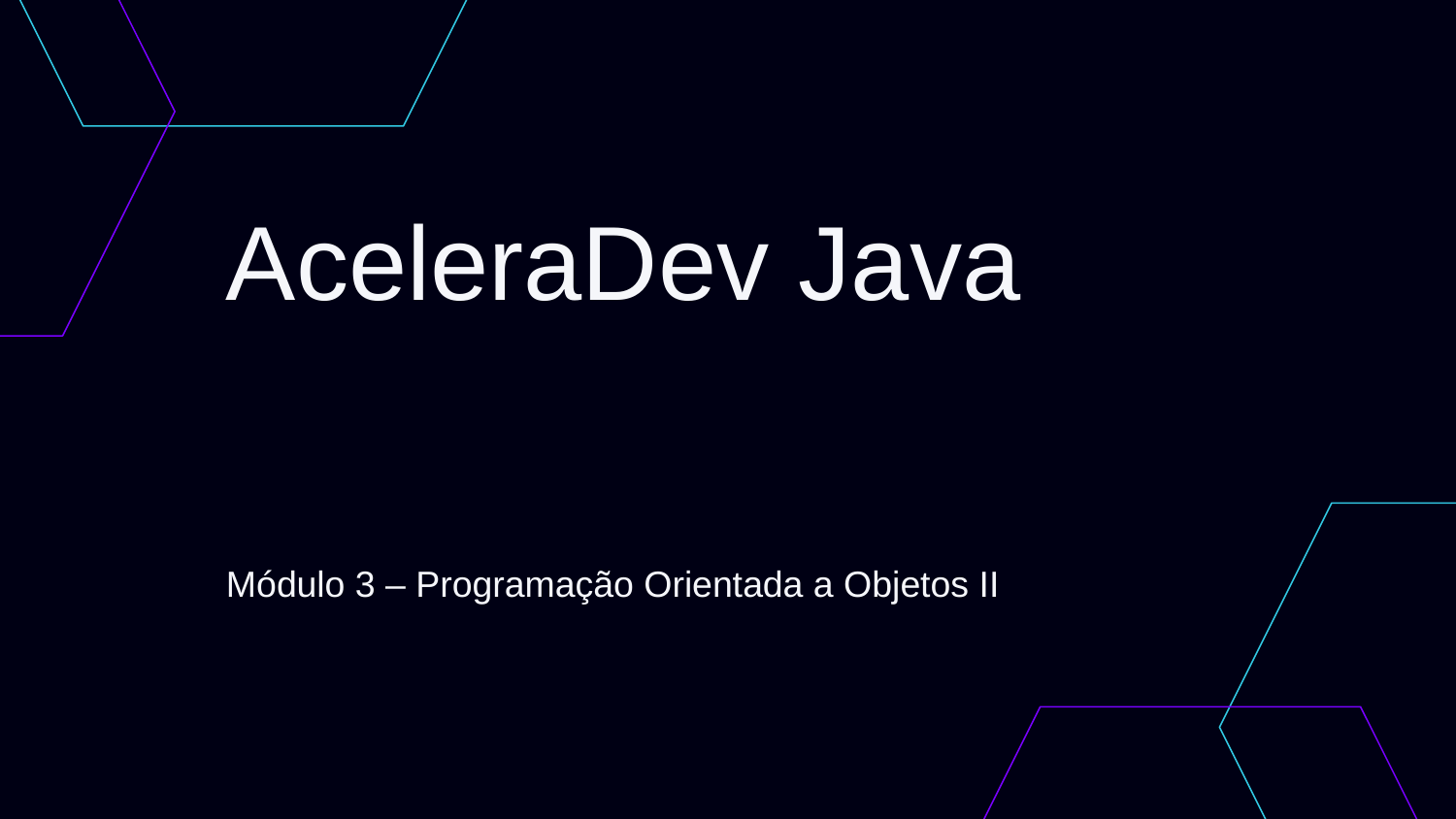

\
# AceleraDev Java

Módulo 3 – Programação Orientada a Objetos II